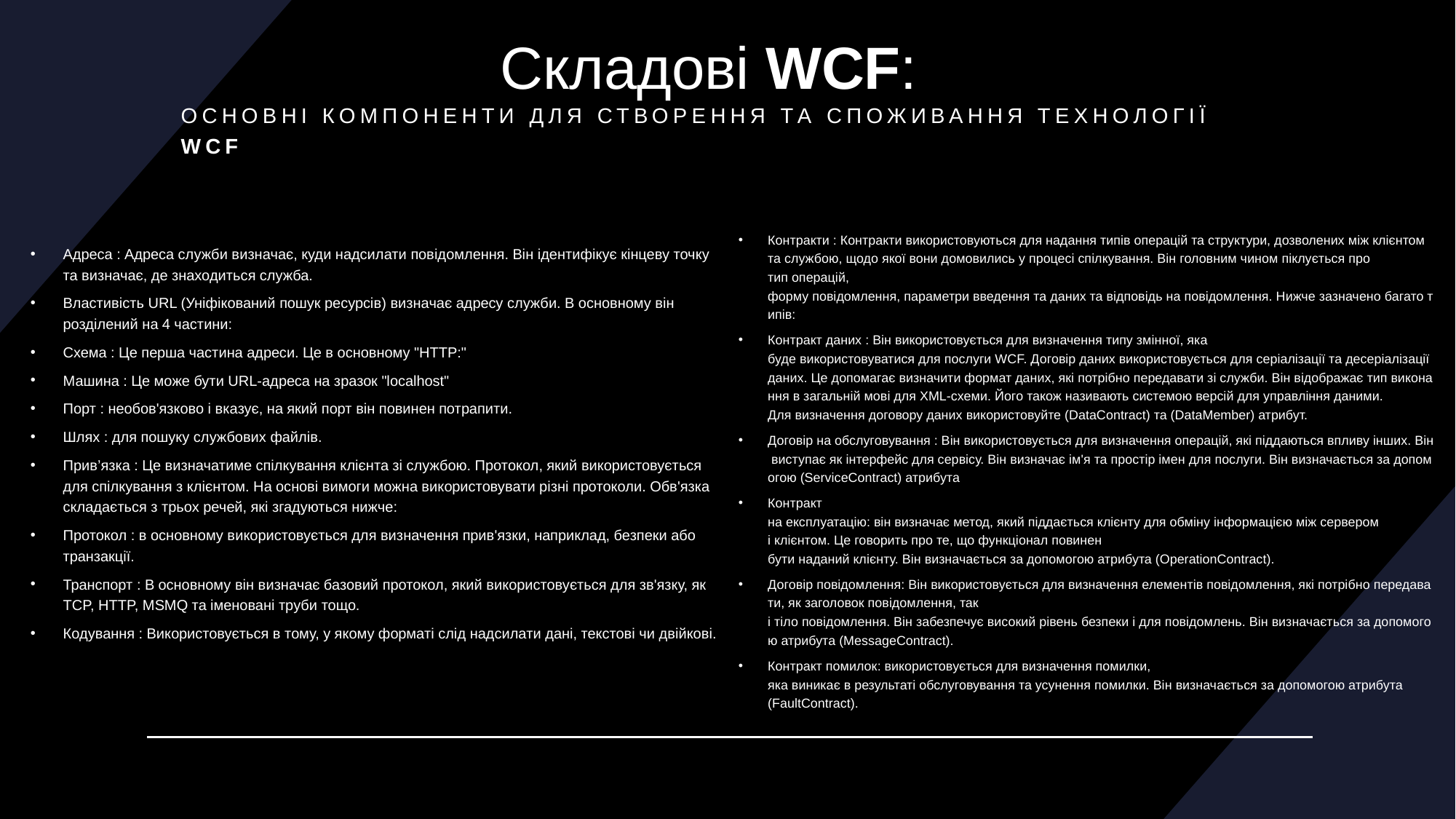

# Складові WCF:
Основні компоненти для створення та споживання технології WCF
Контракти : Контракти використовуються для надання типів операцій та структури, дозволених між клієнтом та службою, щодо якої вони домовились у процесі спілкування. Він головним чином піклується про тип операцій, форму повідомлення, параметри введення та даних та відповідь на повідомлення. Нижче зазначено багато типів:
Контракт даних : Він використовується для визначення типу змінної, яка буде використовуватися для послуги WCF. Договір даних використовується для серіалізації та десеріалізації даних. Це допомагає визначити формат даних, які потрібно передавати зі служби. Він відображає тип виконання в загальній мові для XML-схеми. Його також називають системою версій для управління даними. Для визначення договору даних використовуйте (DataContract) та (DataMember) атрибут.
Договір на обслуговування : Він використовується для визначення операцій, які піддаються впливу інших. Він виступає як інтерфейс для сервісу. Він визначає ім'я та простір імен для послуги. Він визначається за допомогою (ServiceContract) атрибута
Контракт на експлуатацію: він визначає метод, який піддається клієнту для обміну інформацією між сервером і клієнтом. Це говорить про те, що функціонал повинен бути наданий клієнту. Він визначається за допомогою атрибута (OperationContract).
Договір повідомлення: Він використовується для визначення елементів повідомлення, які потрібно передавати, як заголовок повідомлення, так і тіло повідомлення. Він забезпечує високий рівень безпеки і для повідомлень. Він визначається за допомогою атрибута (MessageContract).
Контракт помилок: використовується для визначення помилки, яка виникає в результаті обслуговування та усунення помилки. Він визначається за допомогою атрибута (FaultContract).

Адреса : Адреса служби визначає, куди надсилати повідомлення. Він ідентифікує кінцеву точку та визначає, де знаходиться служба.
Властивість URL (Уніфікований пошук ресурсів) визначає адресу служби. В основному він розділений на 4 частини:
Схема : Це перша частина адреси. Це в основному "HTTP:"
Машина : Це може бути URL-адреса на зразок "localhost"
Порт : необов'язково і вказує, на який порт він повинен потрапити.
Шлях : для пошуку службових файлів.
Прив’язка : Це визначатиме спілкування клієнта зі службою. Протокол, який використовується для спілкування з клієнтом. На основі вимоги можна використовувати різні протоколи. Обв'язка складається з трьох речей, які згадуються нижче:
Протокол : в основному використовується для визначення прив'язки, наприклад, безпеки або транзакції.
Транспорт : В основному він визначає базовий протокол, який використовується для зв'язку, як TCP, HTTP, MSMQ та іменовані труби тощо.
Кодування : Використовується в тому, у якому форматі слід надсилати дані, текстові чи двійкові.